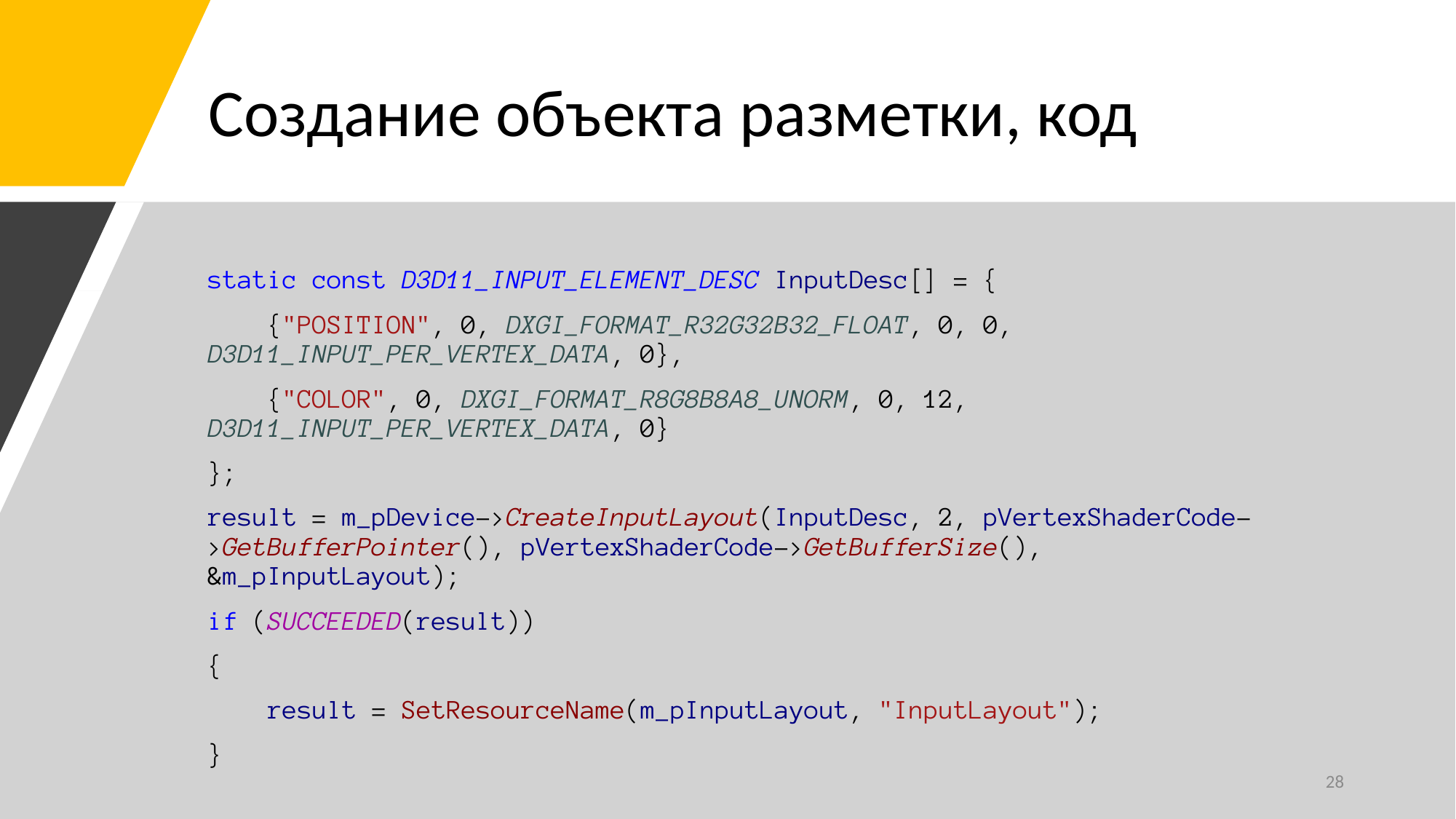

# Создание объекта разметки, код

static const D3D11_INPUT_ELEMENT_DESC InputDesc[] = {
    {"POSITION", 0, DXGI_FORMAT_R32G32B32_FLOAT, 0, 0, D3D11_INPUT_PER_VERTEX_DATA, 0},
    {"COLOR", 0, DXGI_FORMAT_R8G8B8A8_UNORM, 0, 12, D3D11_INPUT_PER_VERTEX_DATA, 0}
};
result = m_pDevice->CreateInputLayout(InputDesc, 2, pVertexShaderCode->GetBufferPointer(), pVertexShaderCode->GetBufferSize(), &m_pInputLayout);
if (SUCCEEDED(result))
{
    result = SetResourceName(m_pInputLayout, "InputLayout");
}
28